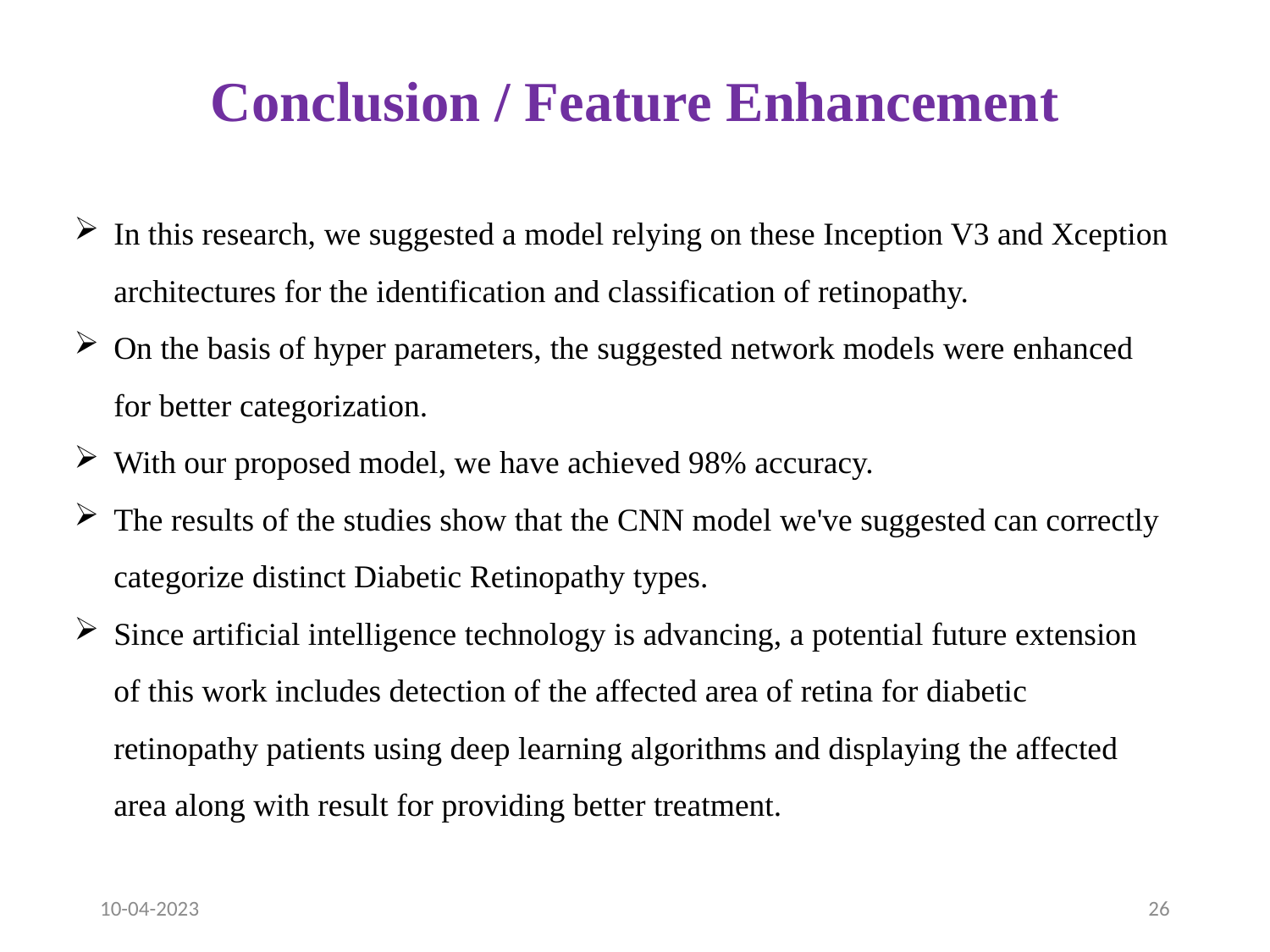

# Conclusion / Feature Enhancement
In this research, we suggested a model relying on these Inception V3 and Xception architectures for the identification and classification of retinopathy.
On the basis of hyper parameters, the suggested network models were enhanced for better categorization.
With our proposed model, we have achieved 98% accuracy.
The results of the studies show that the CNN model we've suggested can correctly categorize distinct Diabetic Retinopathy types.
Since artificial intelligence technology is advancing, a potential future extension of this work includes detection of the affected area of retina for diabetic retinopathy patients using deep learning algorithms and displaying the affected area along with result for providing better treatment.

10-04-2023

26